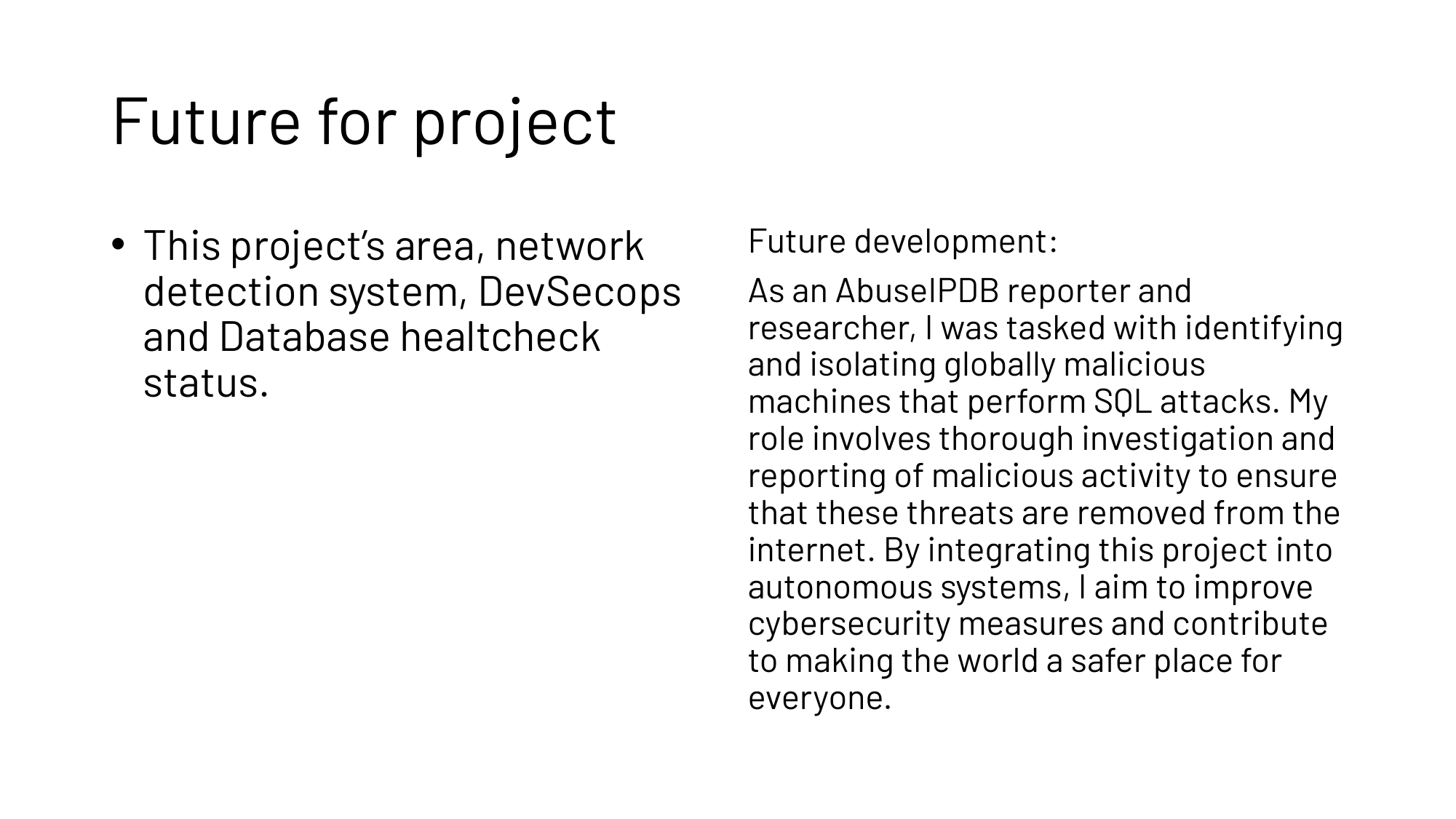

# Future for project
This project’s area, network detection system, DevSecops and Database healtcheck status.
Future development:
As an AbuseIPDB reporter and researcher, I was tasked with identifying and isolating globally malicious machines that perform SQL attacks. My role involves thorough investigation and reporting of malicious activity to ensure that these threats are removed from the internet. By integrating this project into autonomous systems, I aim to improve cybersecurity measures and contribute to making the world a safer place for everyone.